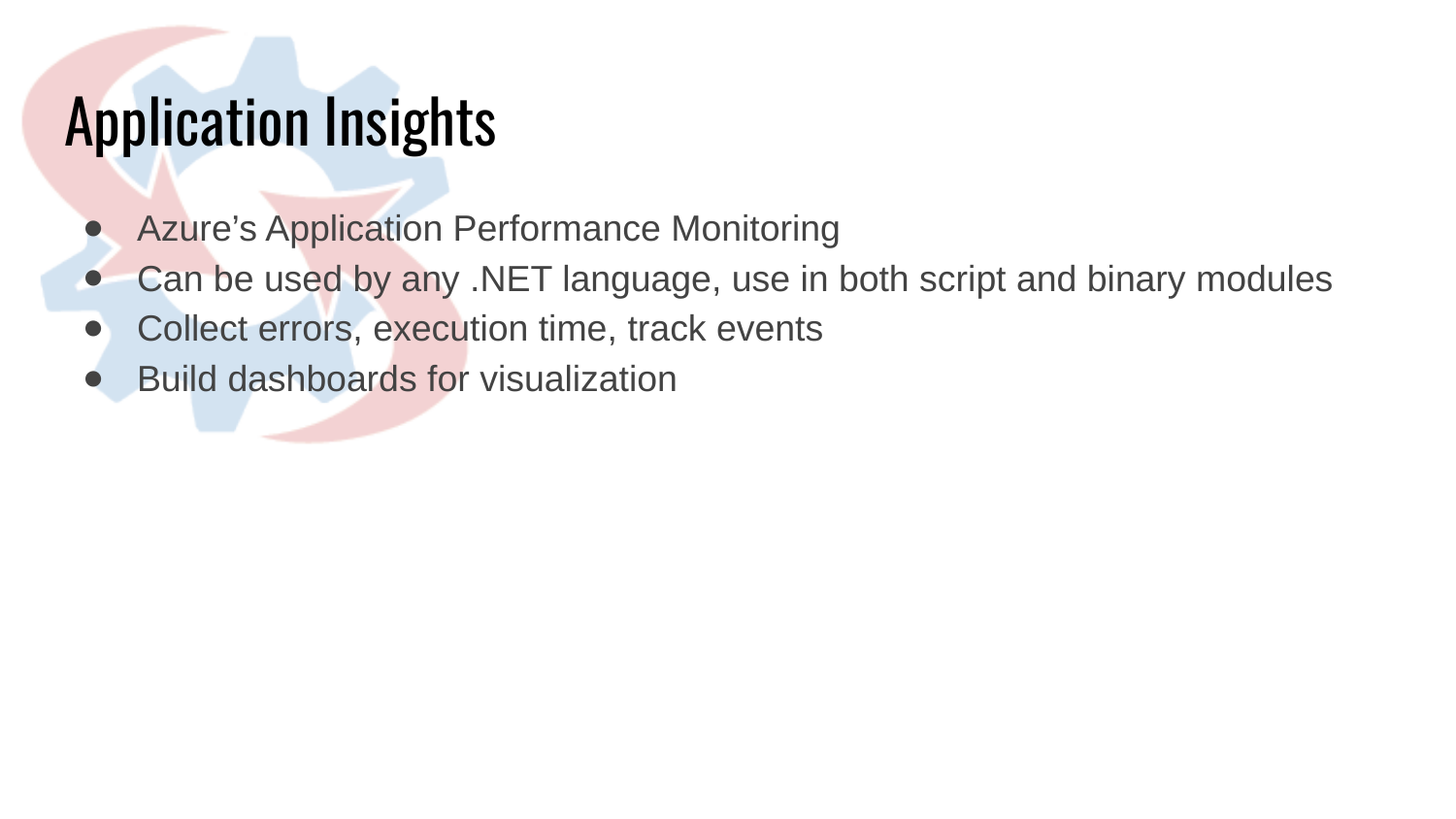

Application Insights
Azure’s Application Performance Monitoring
Can be used by any .NET language, use in both script and binary modules
Collect errors, execution time, track events
Build dashboards for visualization